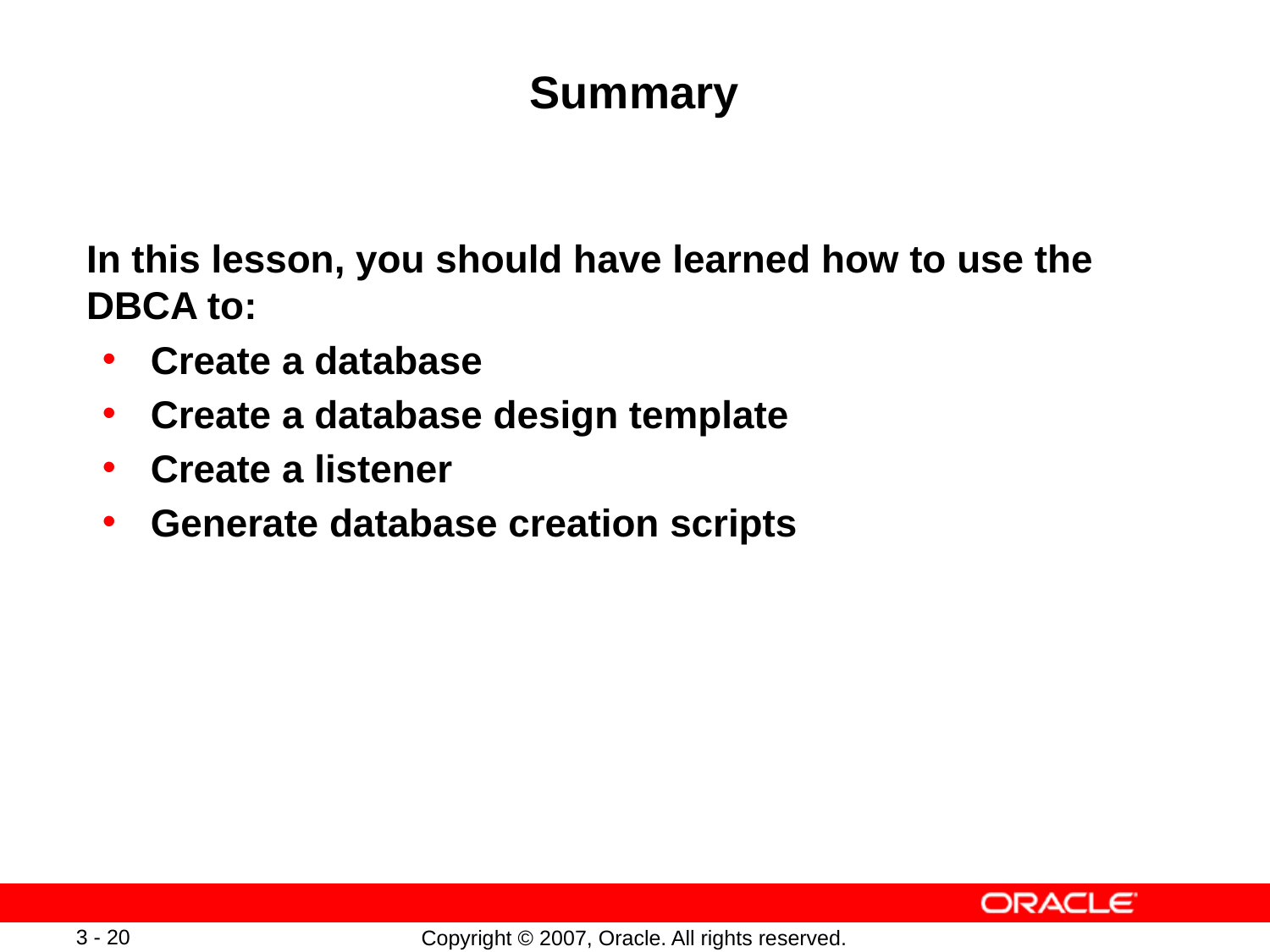

# Summary
In this lesson, you should have learned how to use the DBCA to:
Create a database
Create a database design template
Create a listener
Generate database creation scripts